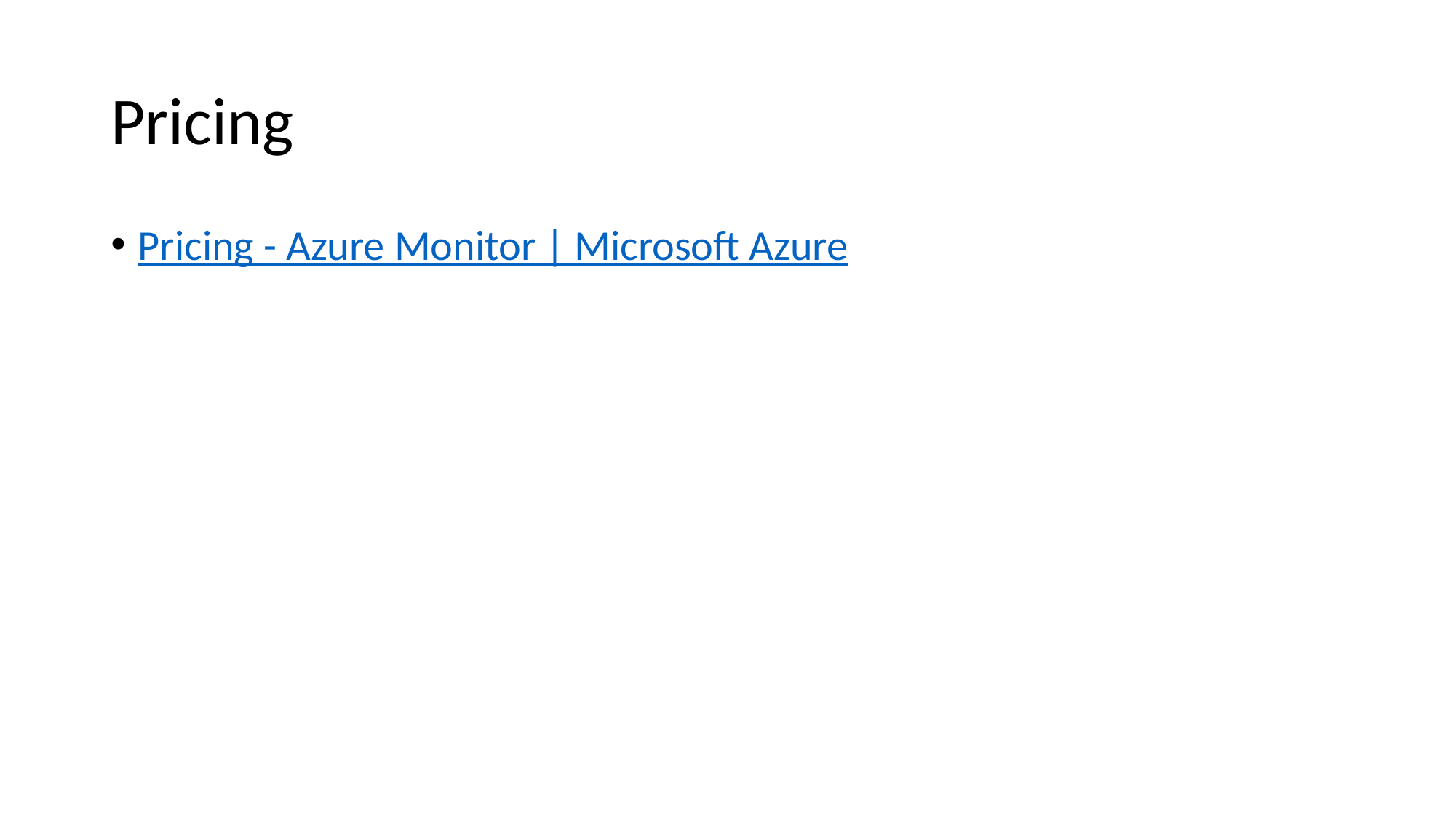

# Pricing
Pricing - Azure Monitor | Microsoft Azure